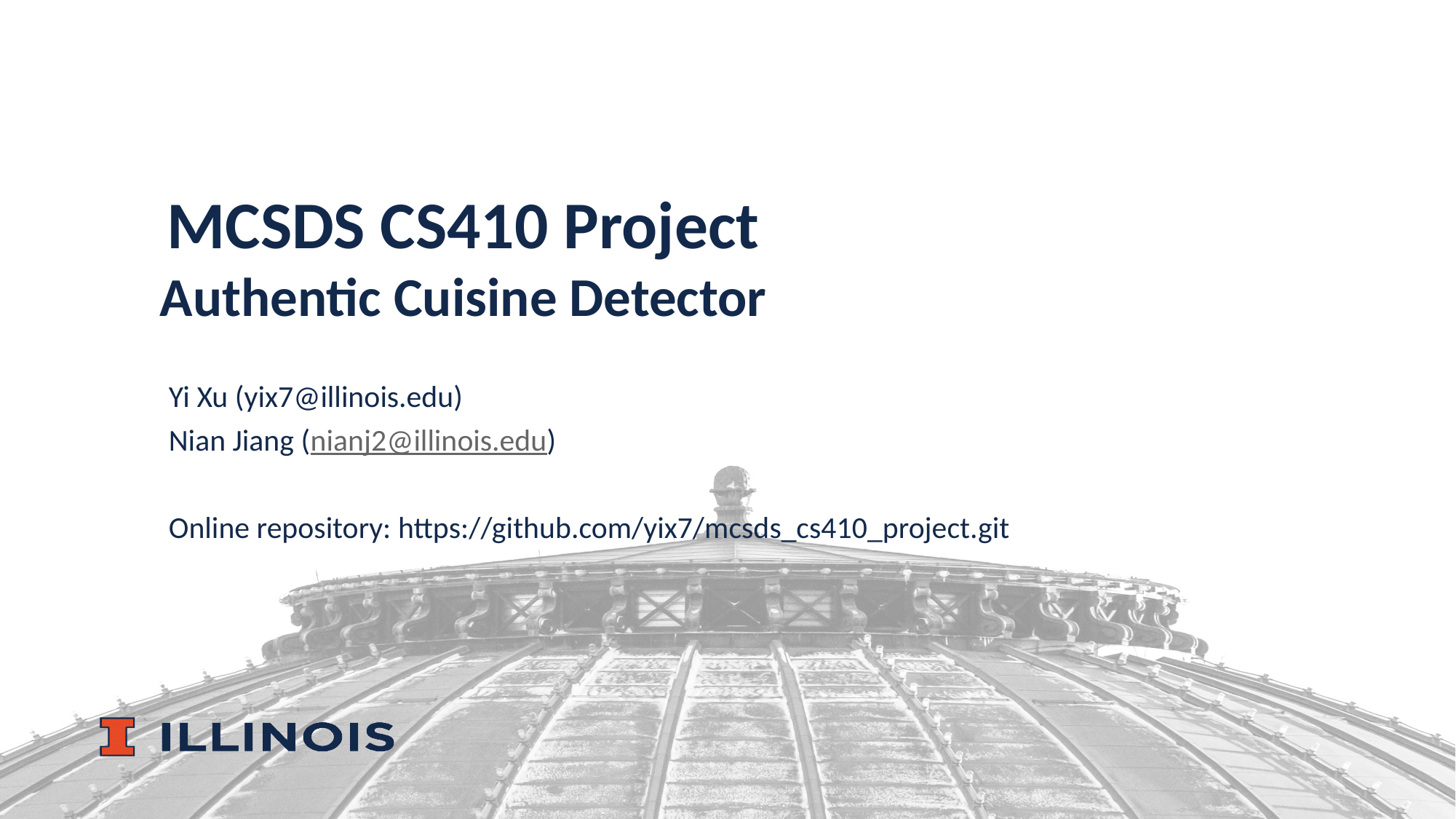

# MCSDS CS410 Project Authentic Cuisine Detector
Yi Xu (yix7@illinois.edu)
Nian Jiang (nianj2@illinois.edu)

Online repository: https://github.com/yix7/mcsds_cs410_project.git